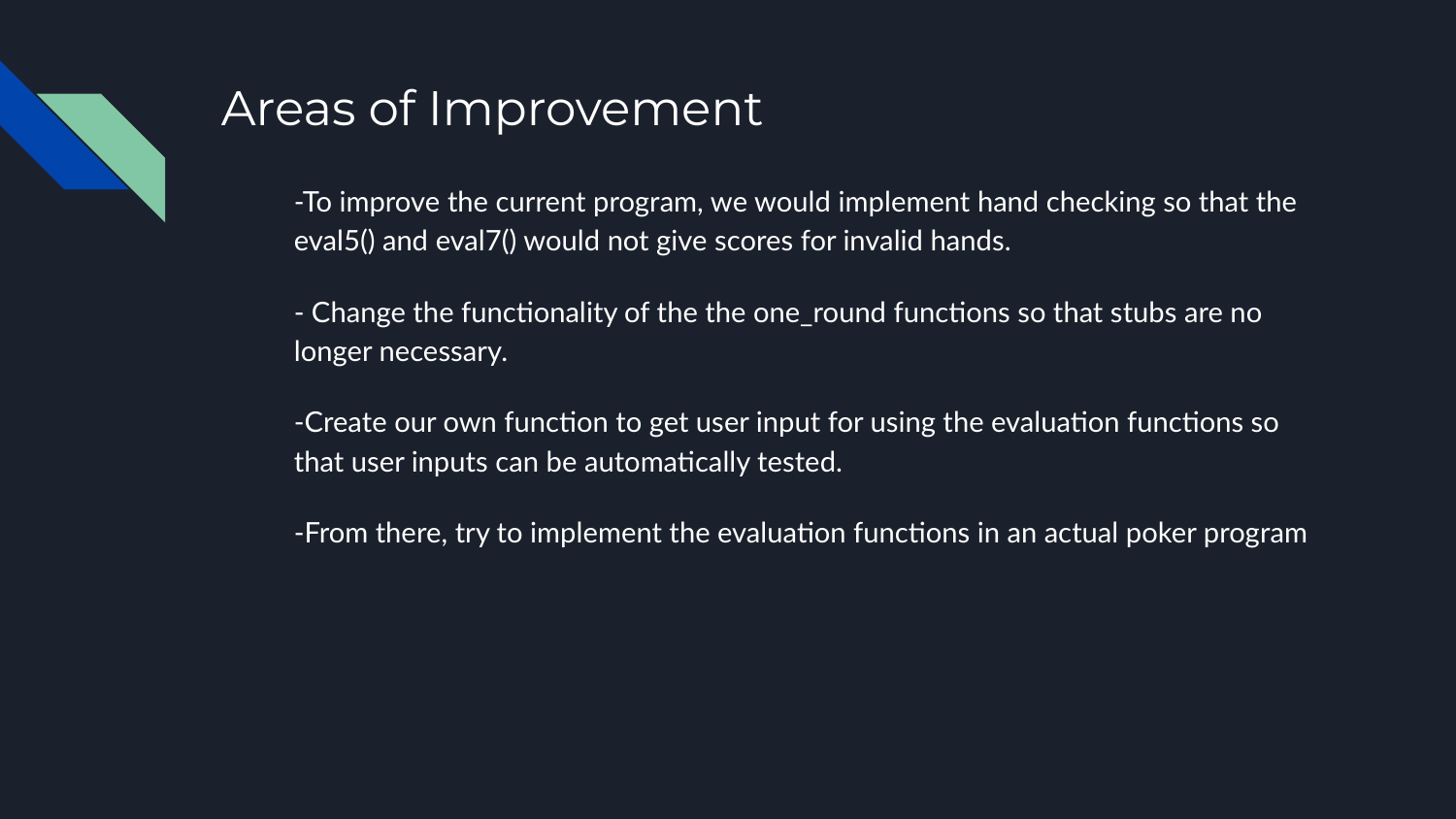

# Areas of Improvement
-To improve the current program, we would implement hand checking so that the eval5() and eval7() would not give scores for invalid hands.
- Change the functionality of the the one_round functions so that stubs are no longer necessary.
-Create our own function to get user input for using the evaluation functions so that user inputs can be automatically tested.
-From there, try to implement the evaluation functions in an actual poker program